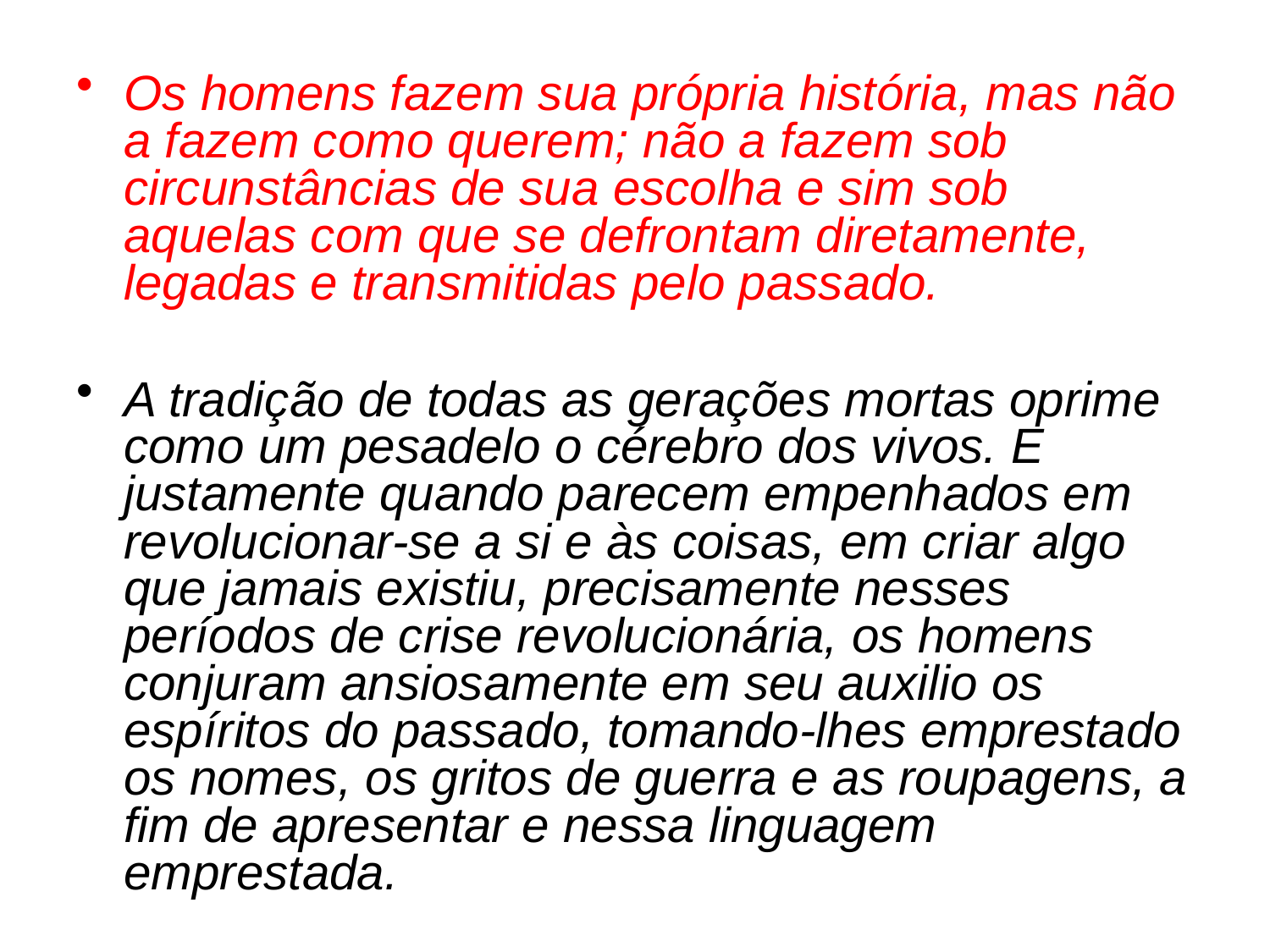

Os homens fazem sua própria história, mas não a fazem como querem; não a fazem sob circunstâncias de sua escolha e sim sob aquelas com que se defrontam diretamente, legadas e transmitidas pelo passado.
A tradição de todas as gerações mortas oprime como um pesadelo o cérebro dos vivos. E justamente quando parecem empenhados em revolucionar-se a si e às coisas, em criar algo que jamais existiu, precisamente nesses períodos de crise revolucionária, os homens conjuram ansiosamente em seu auxilio os espíritos do passado, tomando-lhes emprestado os nomes, os gritos de guerra e as roupagens, a fim de apresentar e nessa linguagem emprestada.